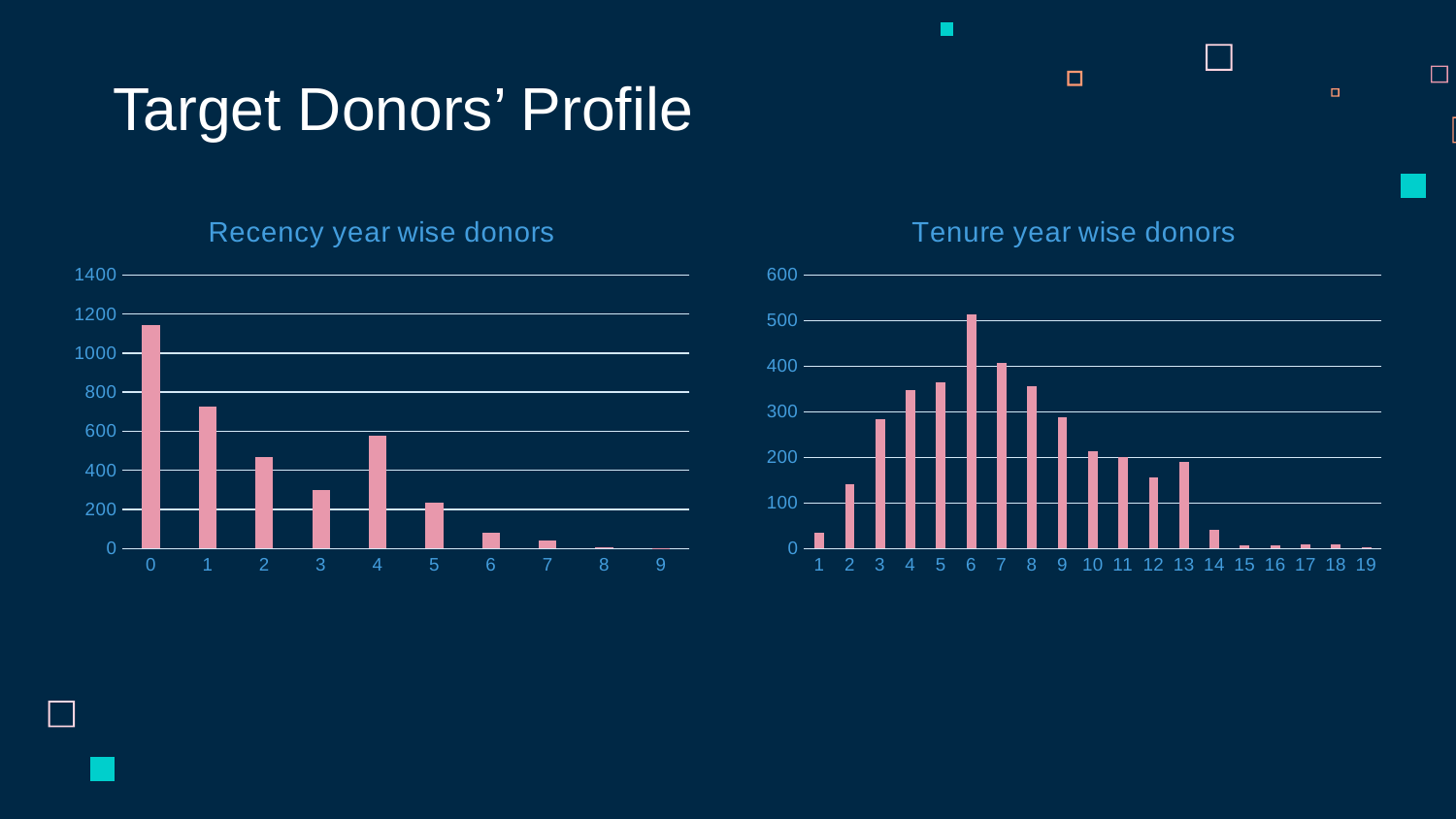

# Target Donors’ Profile

### Chart: Recency year wise donors

| Category |  |
|---|---|
| 0 | 1145.0 |
| 1 | 725.0 |
| 2 | 467.0 |
| 3 | 298.0 |
| 4 | 575.0 |
| 5 | 234.0 |
| 6 | 82.0 |
| 7 | 39.0 |
| 8 | 7.0 |
| 9 | 2.0 |

### Chart: Tenure year wise donors

| Category |  |
|---|---|
| 1 | 35.0 |
| 2 | 142.0 |
| 3 | 283.0 |
| 4 | 348.0 |
| 5 | 364.0 |
| 6 | 513.0 |
| 7 | 408.0 |
| 8 | 357.0 |
| 9 | 289.0 |
| 10 | 214.0 |
| 11 | 201.0 |
| 12 | 156.0 |
| 13 | 189.0 |
| 14 | 41.0 |
| 15 | 6.0 |
| 16 | 7.0 |
| 17 | 8.0 |
| 18 | 10.0 |
| 19 | 3.0 |